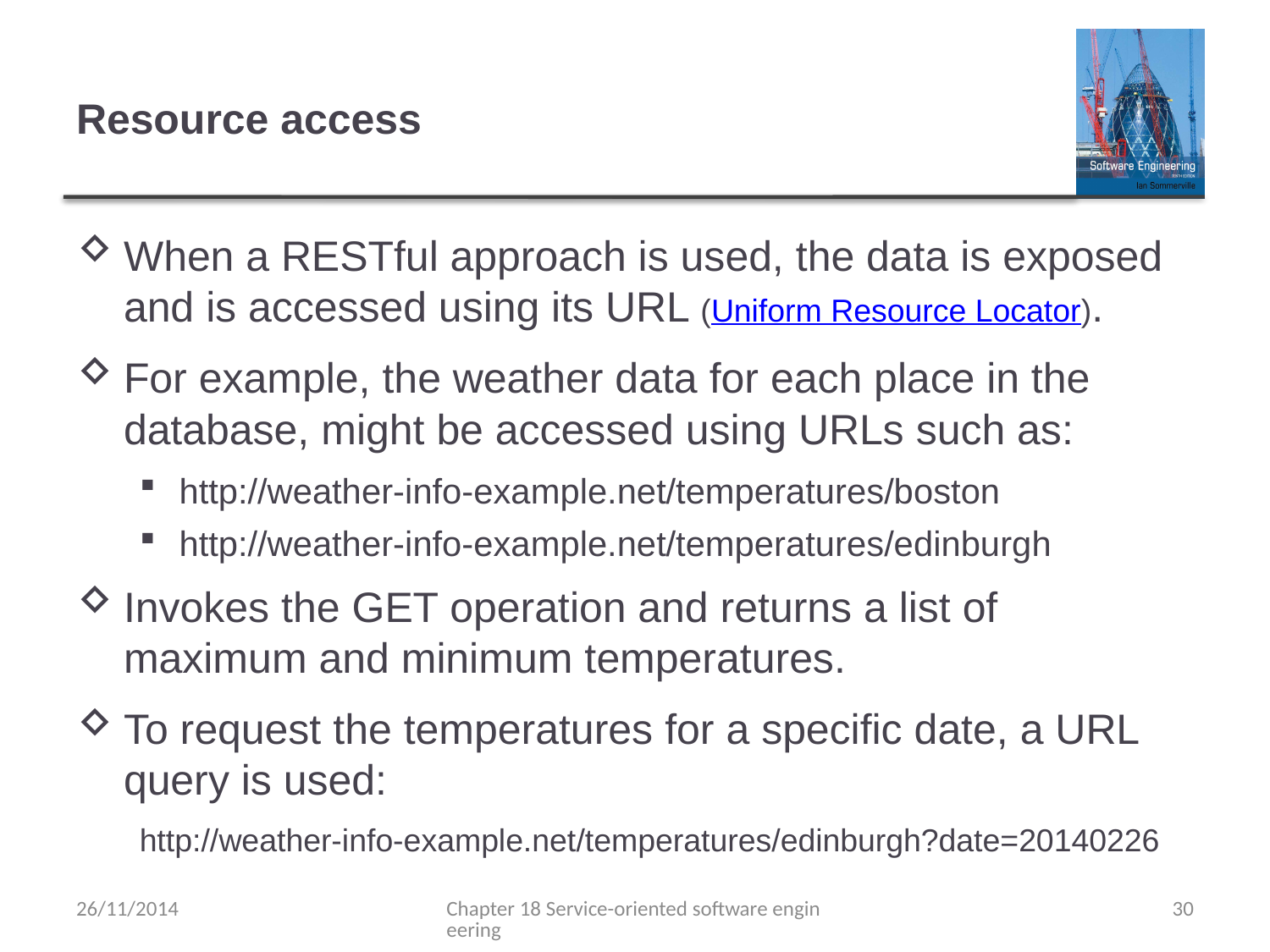

# Resource access
When a RESTful approach is used, the data is exposed and is accessed using its URL (Uniform Resource Locator).
For example, the weather data for each place in the database, might be accessed using URLs such as:
http://weather-info-example.net/temperatures/boston
http://weather-info-example.net/temperatures/edinburgh
Invokes the GET operation and returns a list of maximum and minimum temperatures.
To request the temperatures for a specific date, a URL query is used:
http://weather-info-example.net/temperatures/edinburgh?date=20140226
26/11/2014
Chapter 18 Service-oriented software engineering
30